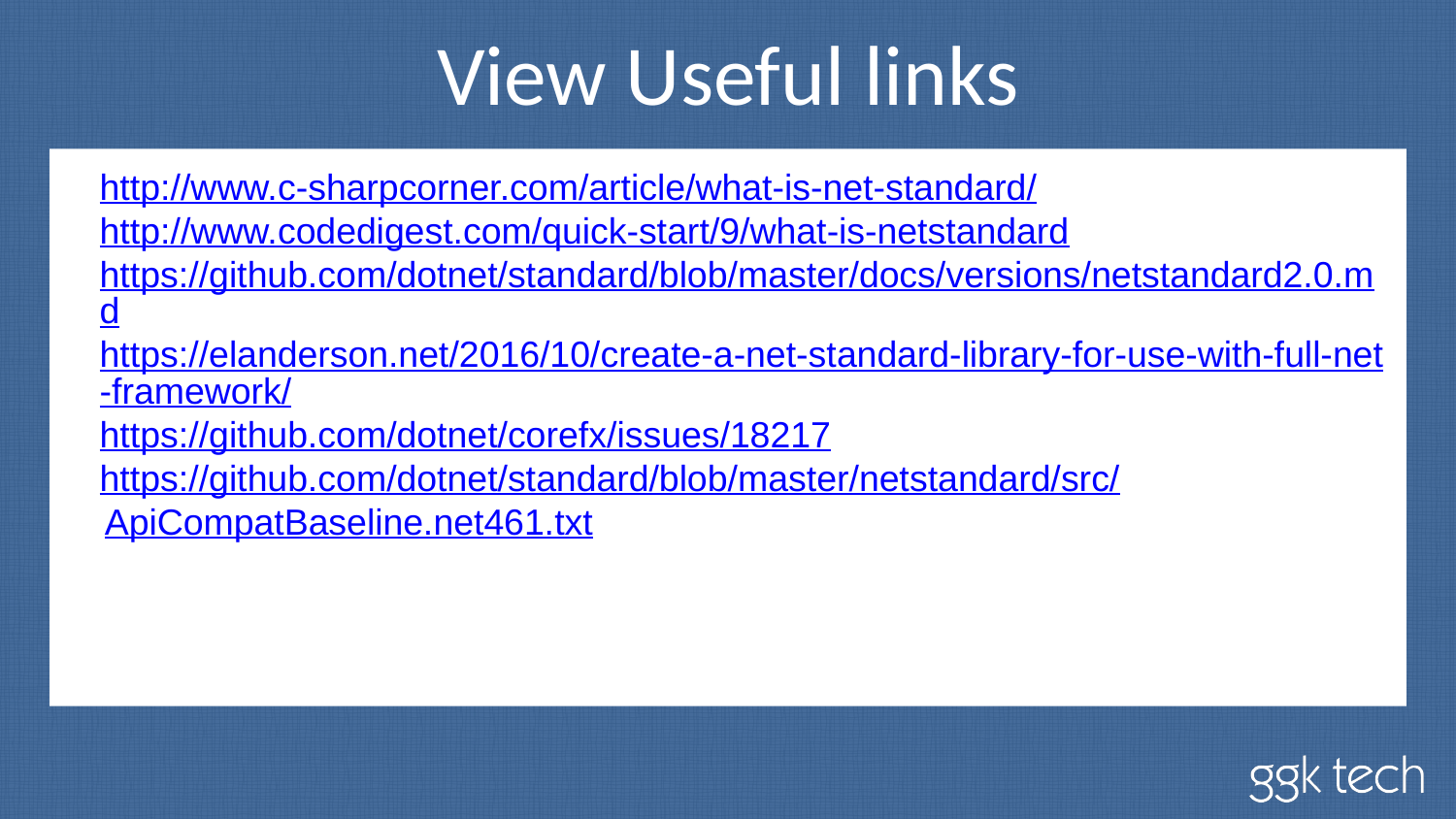

# View Useful links
http://www.c-sharpcorner.com/article/what-is-net-standard/
http://www.codedigest.com/quick-start/9/what-is-netstandard
https://github.com/dotnet/standard/blob/master/docs/versions/netstandard2.0.md
https://elanderson.net/2016/10/create-a-net-standard-library-for-use-with-full-net-framework/
https://github.com/dotnet/corefx/issues/18217
https://github.com/dotnet/standard/blob/master/netstandard/src/ApiCompatBaseline.net461.txt